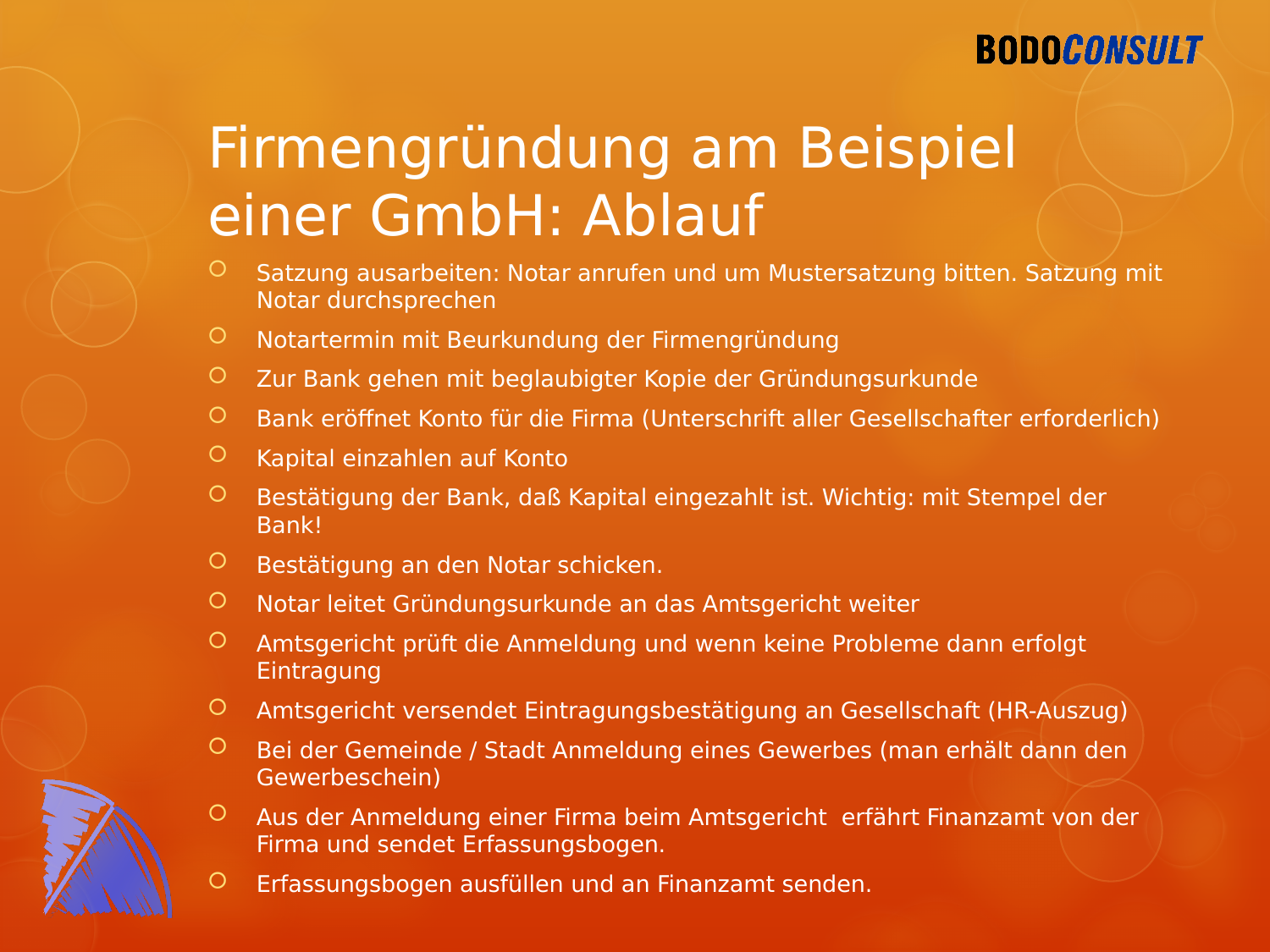

Firmengründung am Beispiel einer GmbH: Ablauf
Satzung ausarbeiten: Notar anrufen und um Mustersatzung bitten. Satzung mit Notar durchsprechen
Notartermin mit Beurkundung der Firmengründung
Zur Bank gehen mit beglaubigter Kopie der Gründungsurkunde
Bank eröffnet Konto für die Firma (Unterschrift aller Gesellschafter erforderlich)
Kapital einzahlen auf Konto
Bestätigung der Bank, daß Kapital eingezahlt ist. Wichtig: mit Stempel der Bank!
Bestätigung an den Notar schicken.
Notar leitet Gründungsurkunde an das Amtsgericht weiter
Amtsgericht prüft die Anmeldung und wenn keine Probleme dann erfolgt Eintragung
Amtsgericht versendet Eintragungsbestätigung an Gesellschaft (HR-Auszug)
Bei der Gemeinde / Stadt Anmeldung eines Gewerbes (man erhält dann den Gewerbeschein)
Aus der Anmeldung einer Firma beim Amtsgericht  erfährt Finanzamt von der Firma und sendet Erfassungsbogen.
Erfassungsbogen ausfüllen und an Finanzamt senden.